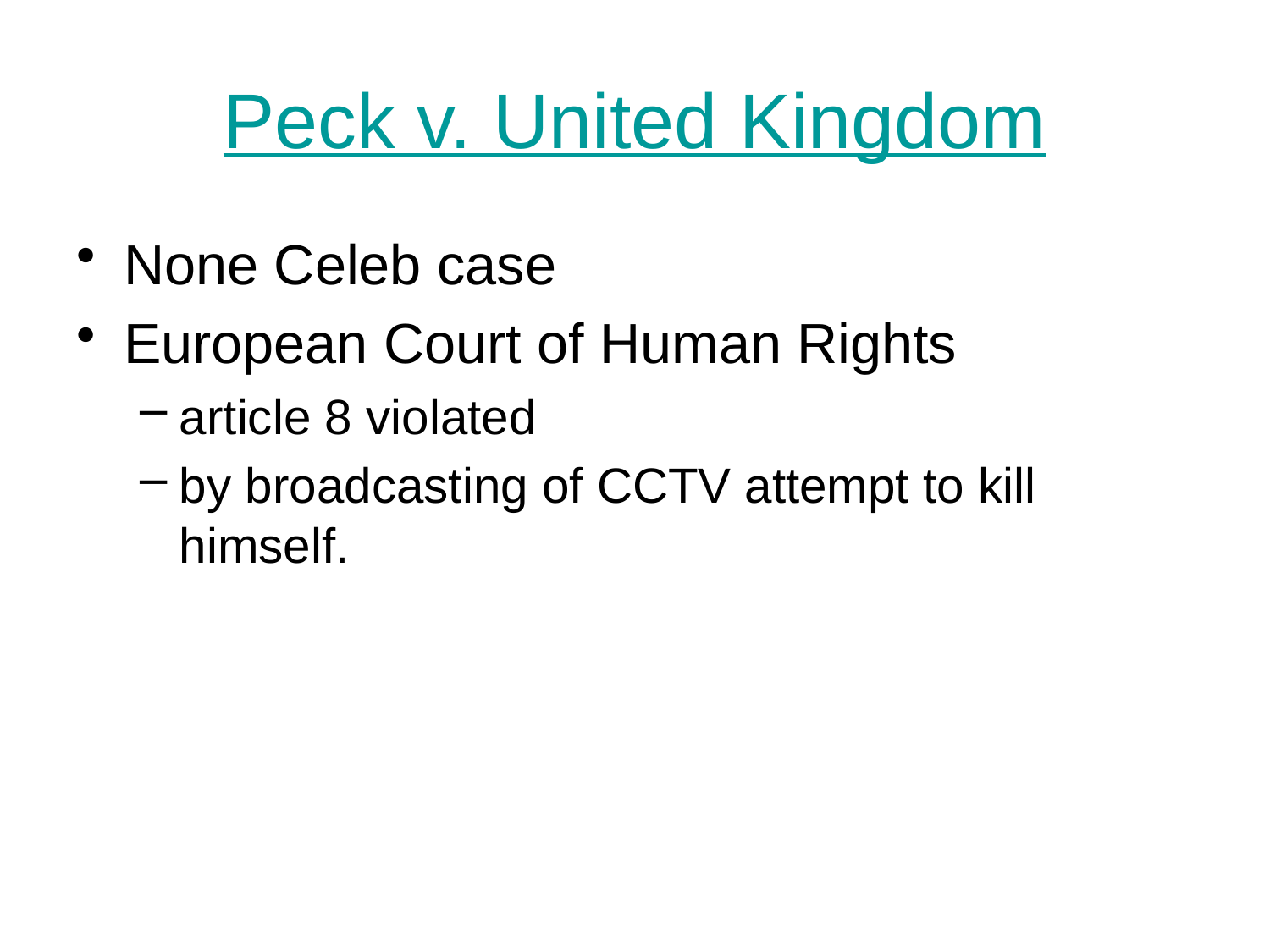

# Peck v. United Kingdom
None Celeb case
European Court of Human Rights
article 8 violated
by broadcasting of CCTV attempt to kill himself.